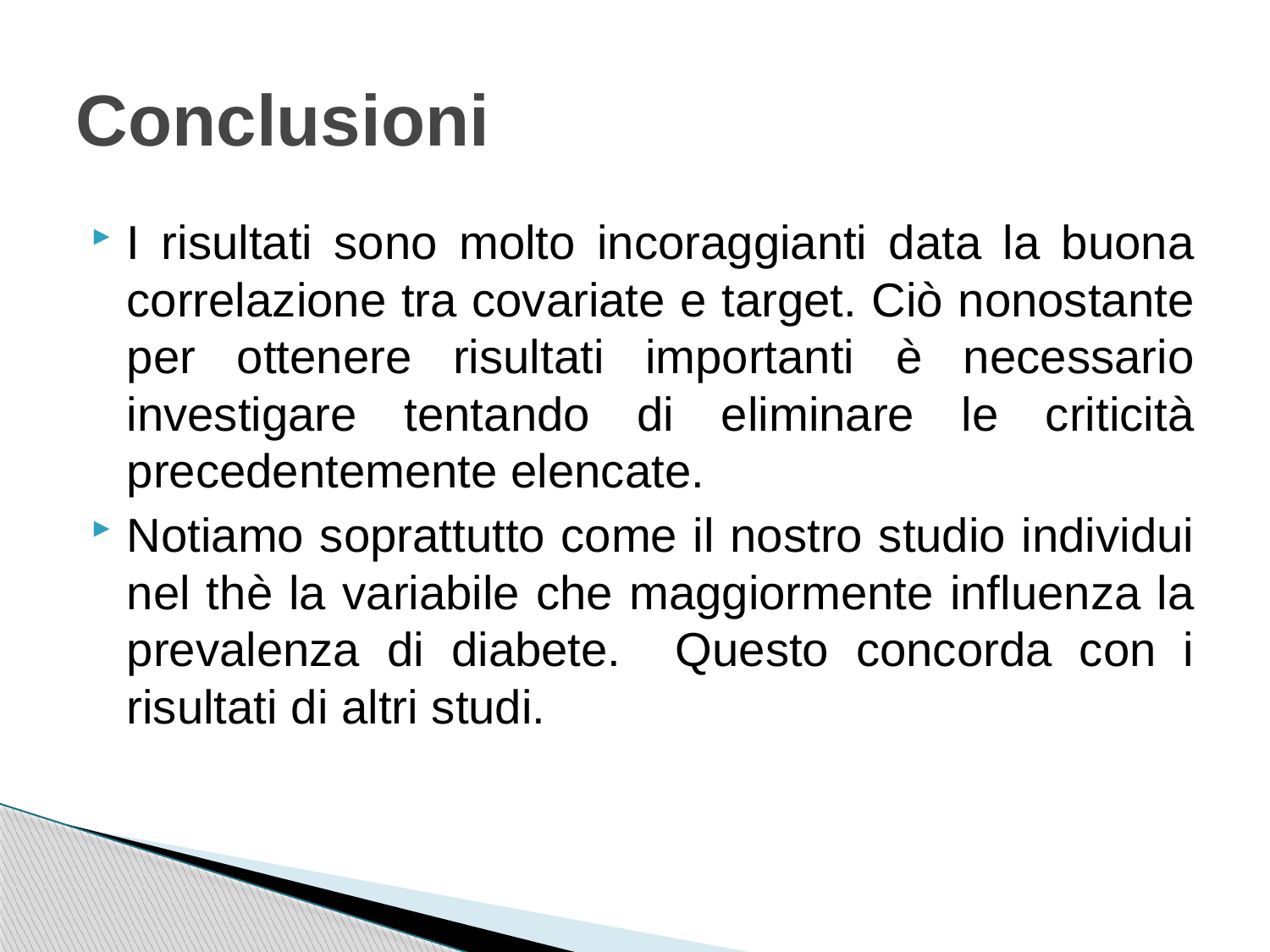

# Conclusioni
I risultati sono molto incoraggianti data la buona correlazione tra covariate e target. Ciò nonostante per ottenere risultati importanti è necessario investigare tentando di eliminare le criticità precedentemente elencate.
Notiamo soprattutto come il nostro studio individui nel thè la variabile che maggiormente influenza la prevalenza di diabete.  Questo concorda con i risultati di altri studi.